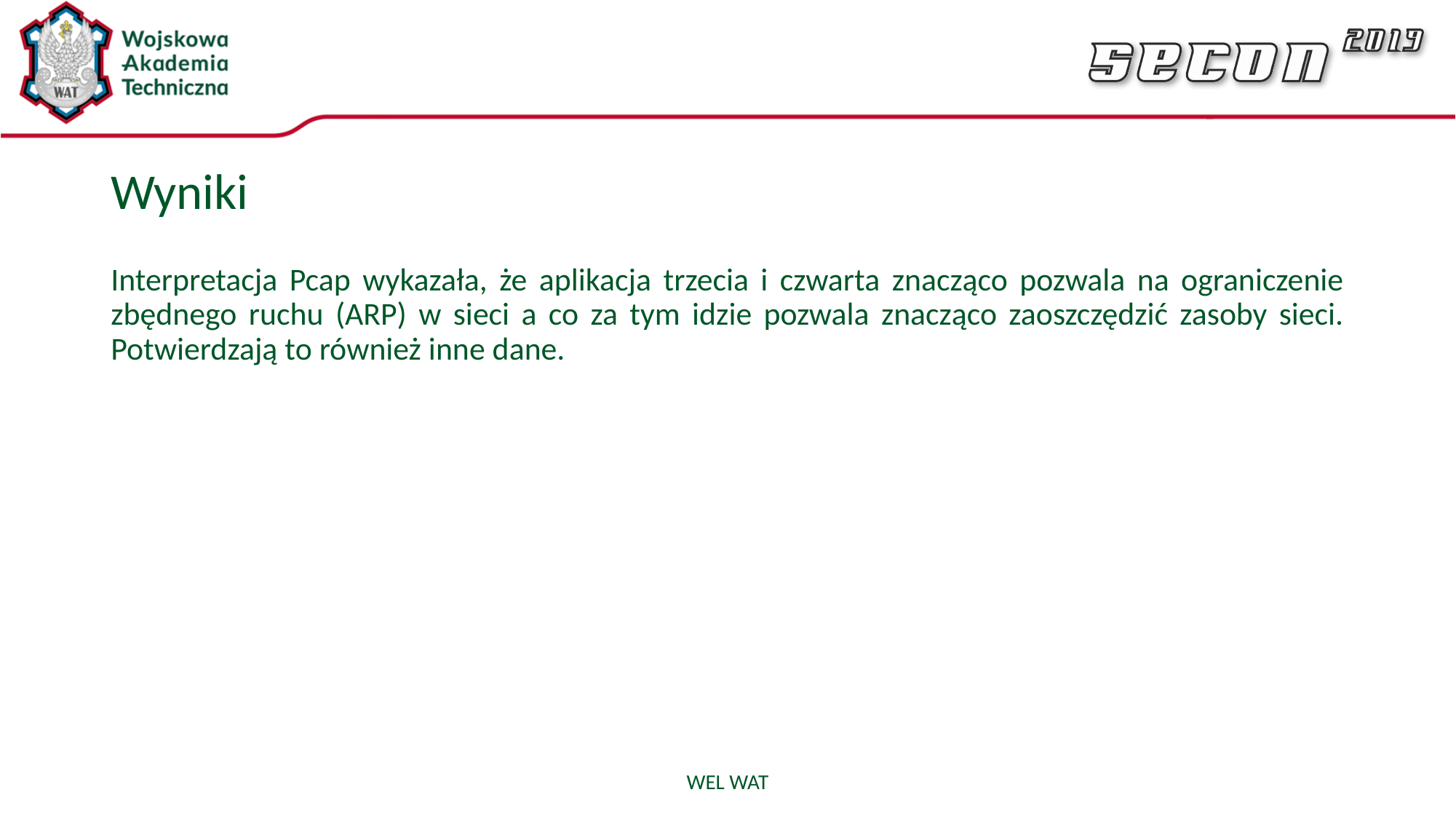

# Wyniki
Interpretacja Pcap wykazała, że aplikacja trzecia i czwarta znacząco pozwala na ograniczenie zbędnego ruchu (ARP) w sieci a co za tym idzie pozwala znacząco zaoszczędzić zasoby sieci. Potwierdzają to również inne dane.
WEL WAT